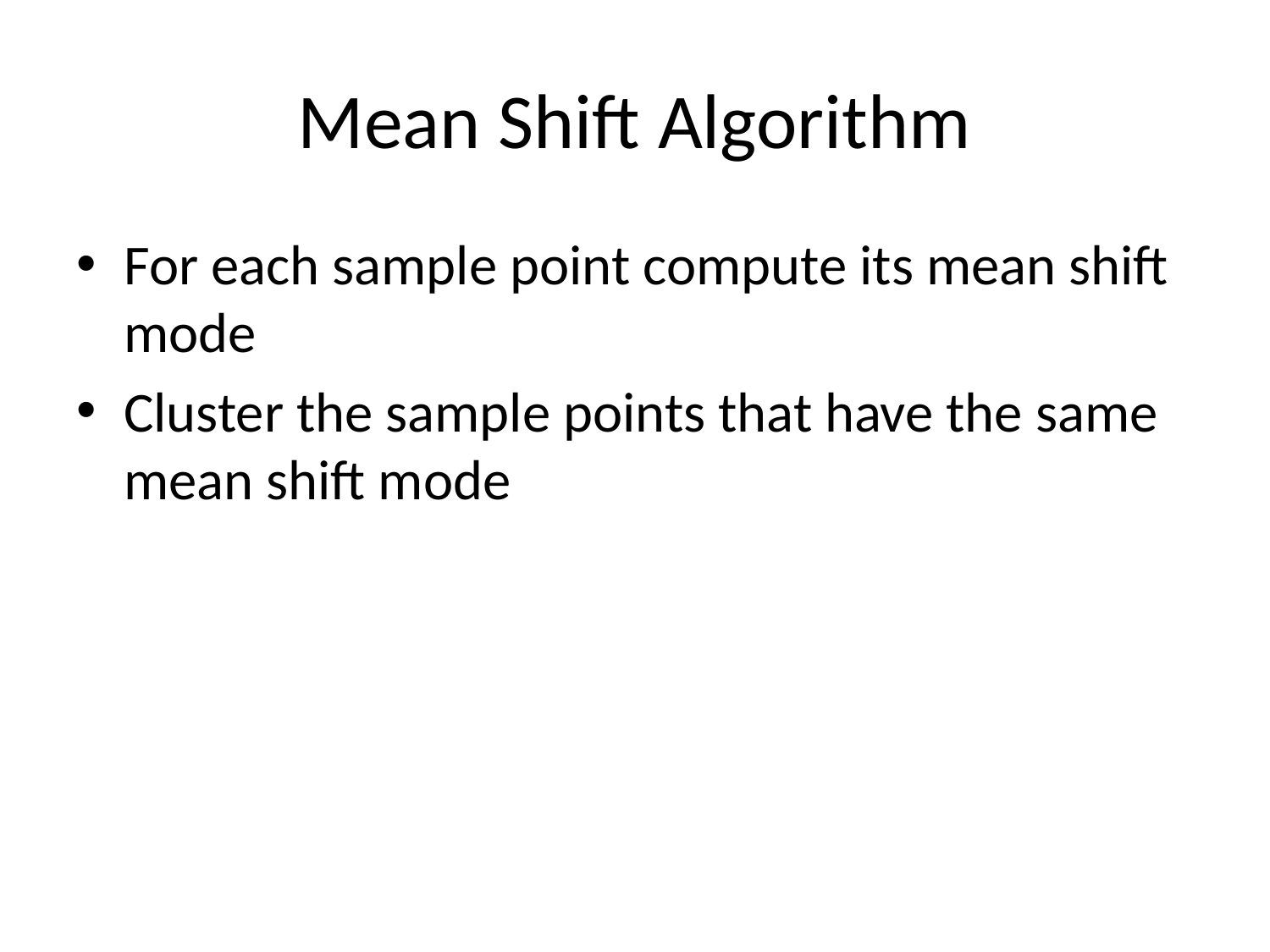

# Mean Shift Algorithm
For each sample point compute its mean shift mode
Cluster the sample points that have the same mean shift mode